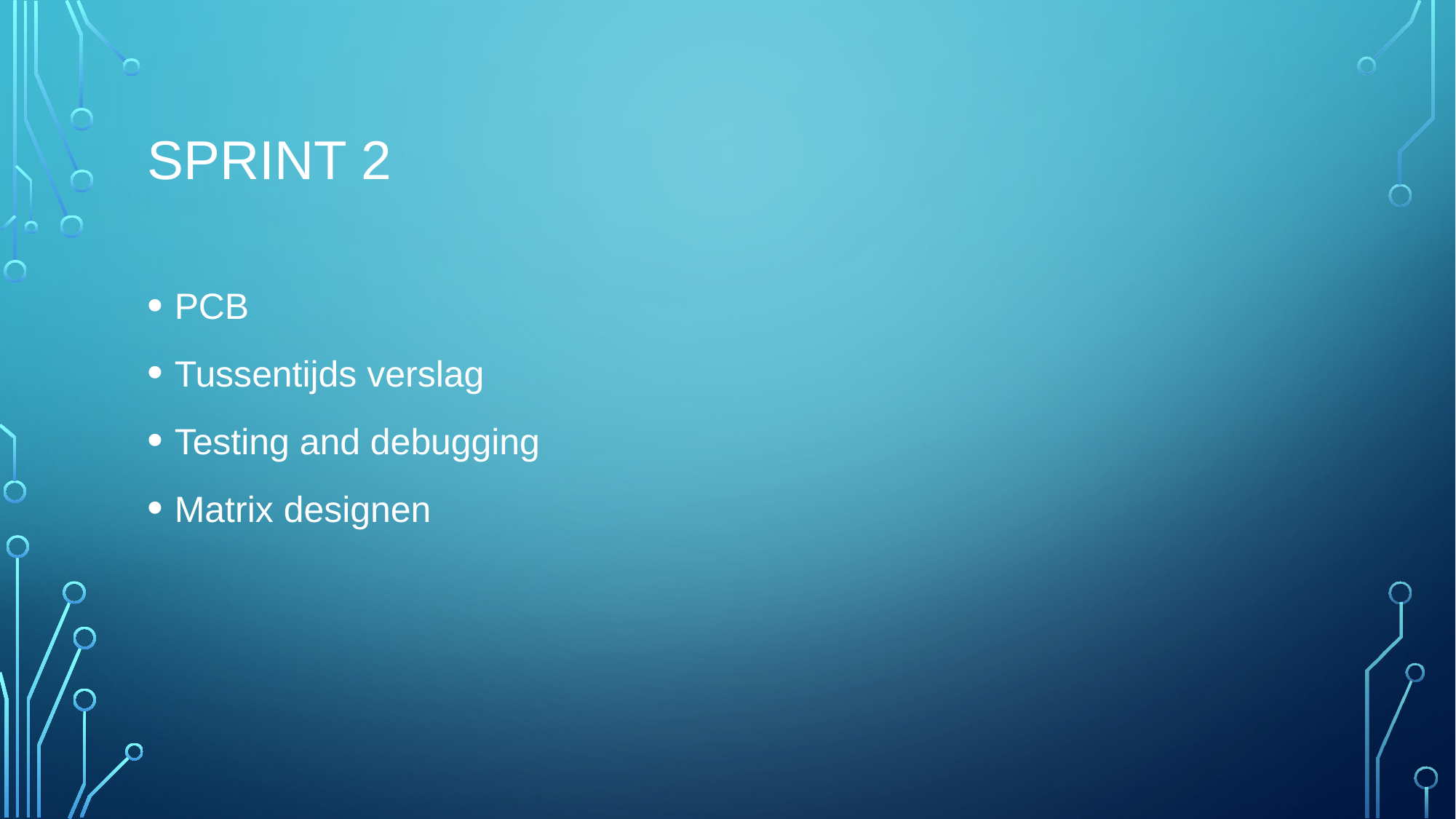

# Sprint 2
PCB
Tussentijds verslag
Testing and debugging
Matrix designen